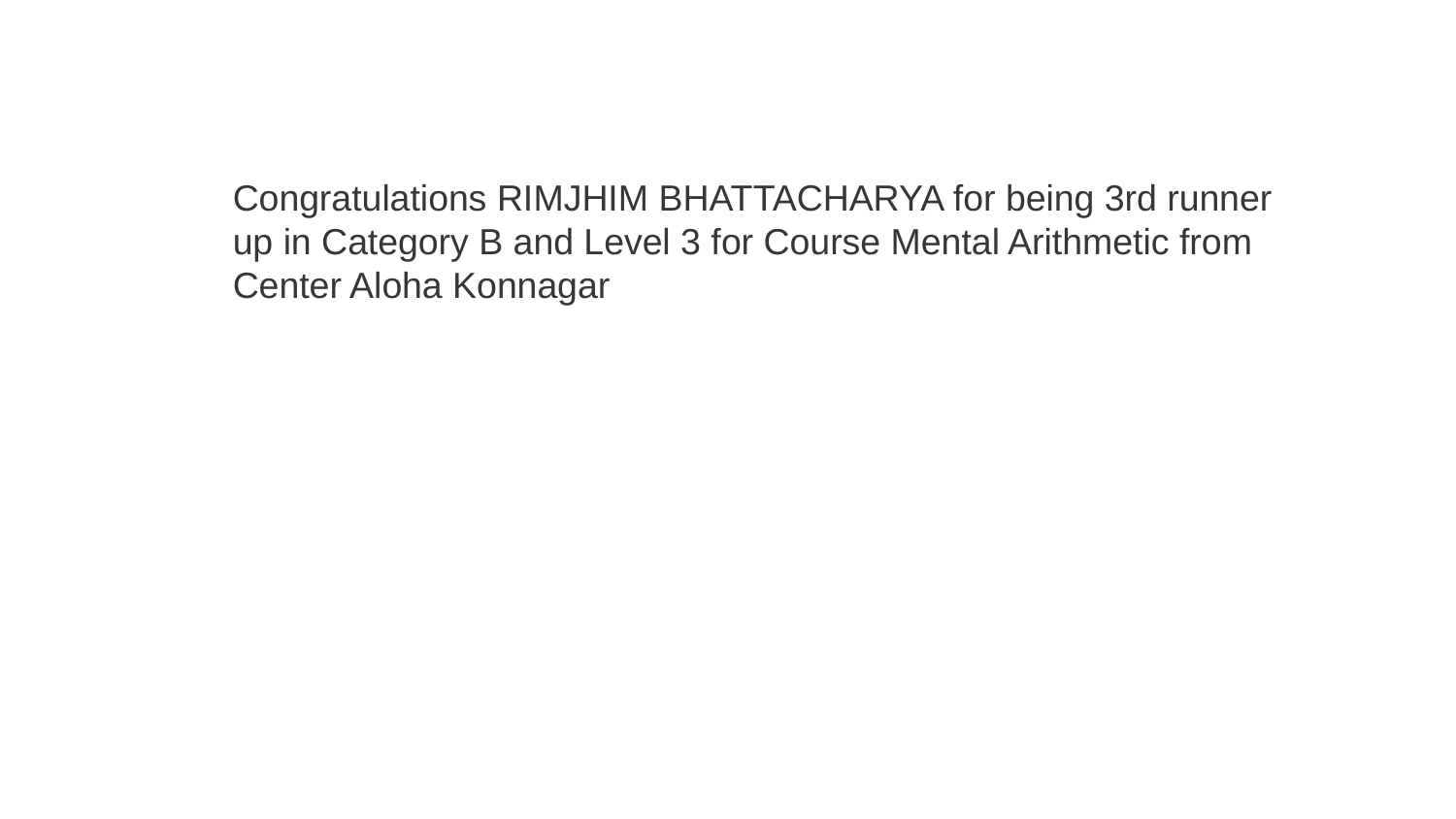

Congratulations RIMJHIM BHATTACHARYA for being 3rd runner up in Category B and Level 3 for Course Mental Arithmetic from Center Aloha Konnagar